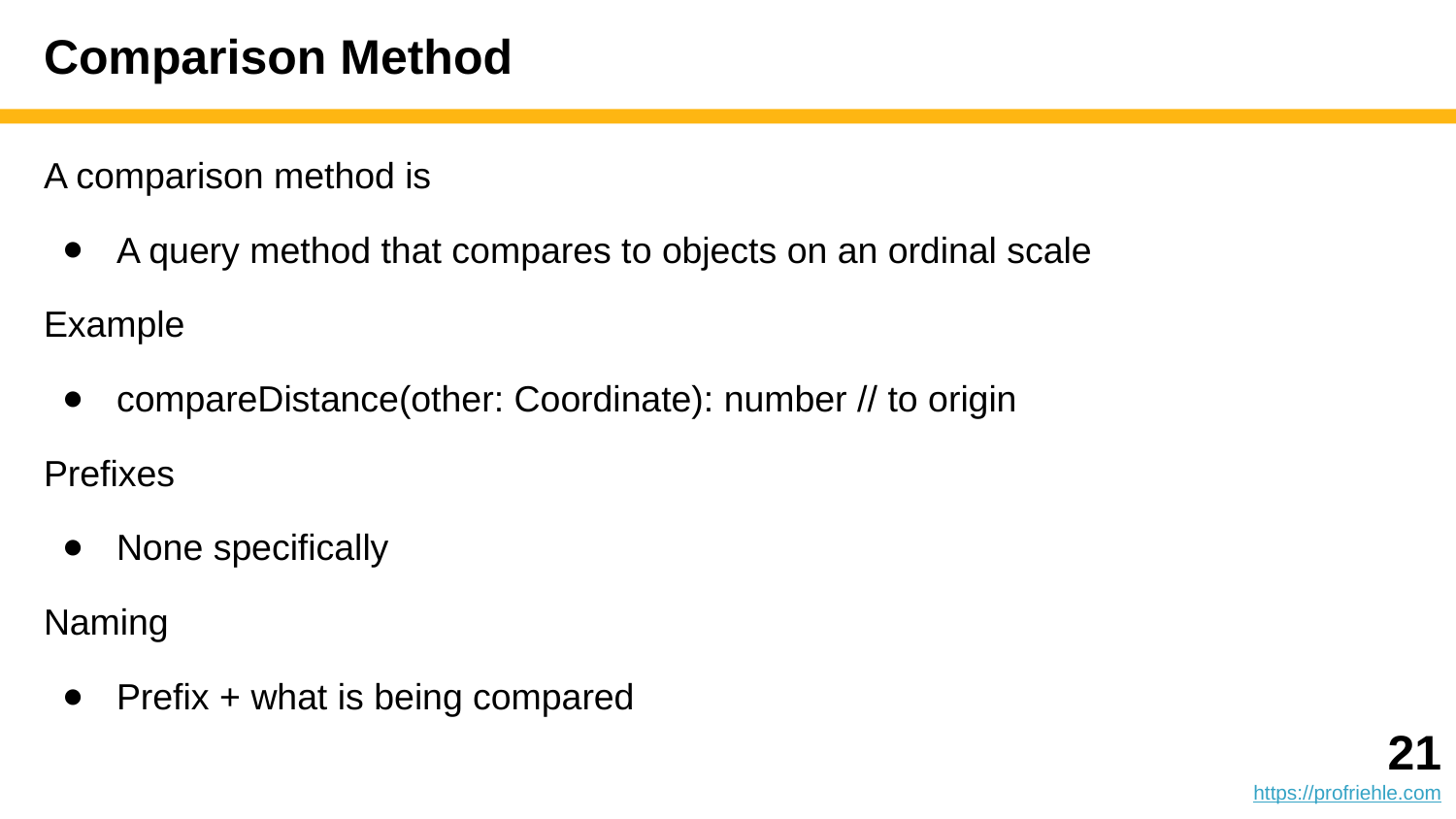

# Comparison Method
A comparison method is
A query method that compares to objects on an ordinal scale
Example
compareDistance(other: Coordinate): number // to origin
Prefixes
None specifically
Naming
Prefix + what is being compared
21
https://profriehle.com